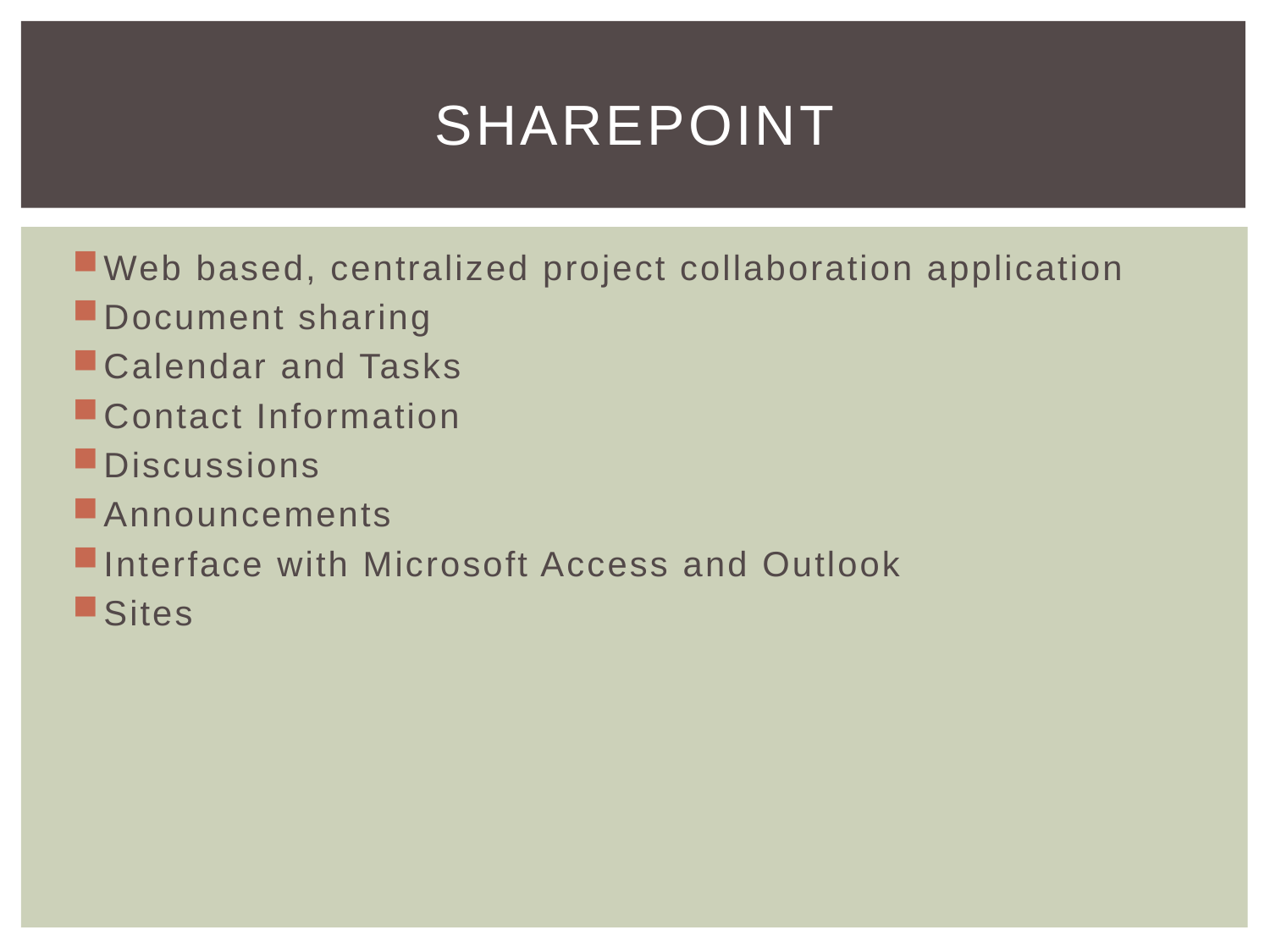

# Sharepoint
Web based, centralized project collaboration application
Document sharing
Calendar and Tasks
Contact Information
Discussions
Announcements
Interface with Microsoft Access and Outlook
Sites